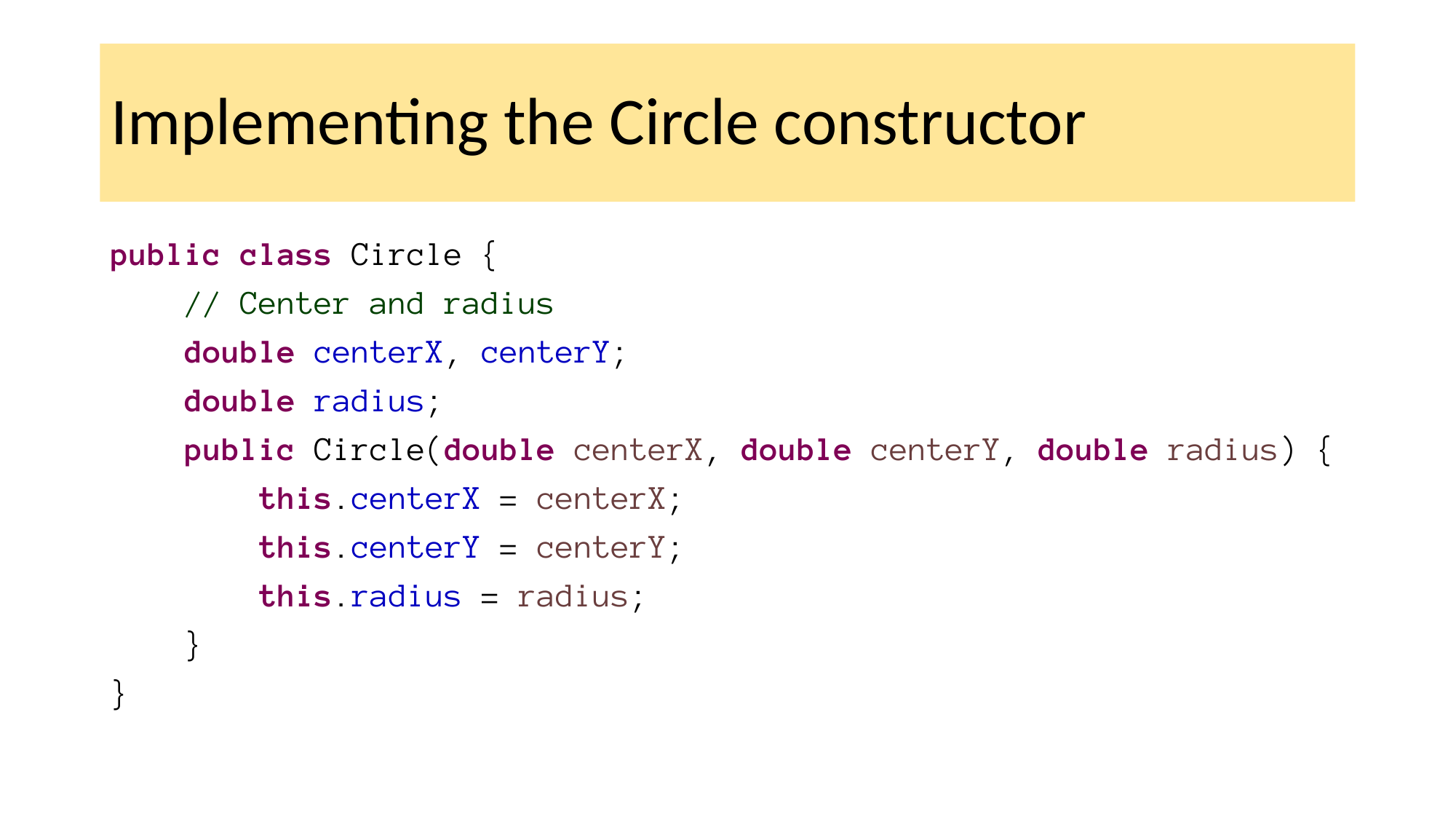

Implementing the Circle constructor
public class Circle {
    // Center and radius
    double centerX, centerY;
    double radius;
    public Circle(double centerX, double centerY, double radius) {
        this.centerX = centerX;
        this.centerY = centerY;
        this.radius = radius;
    }
}